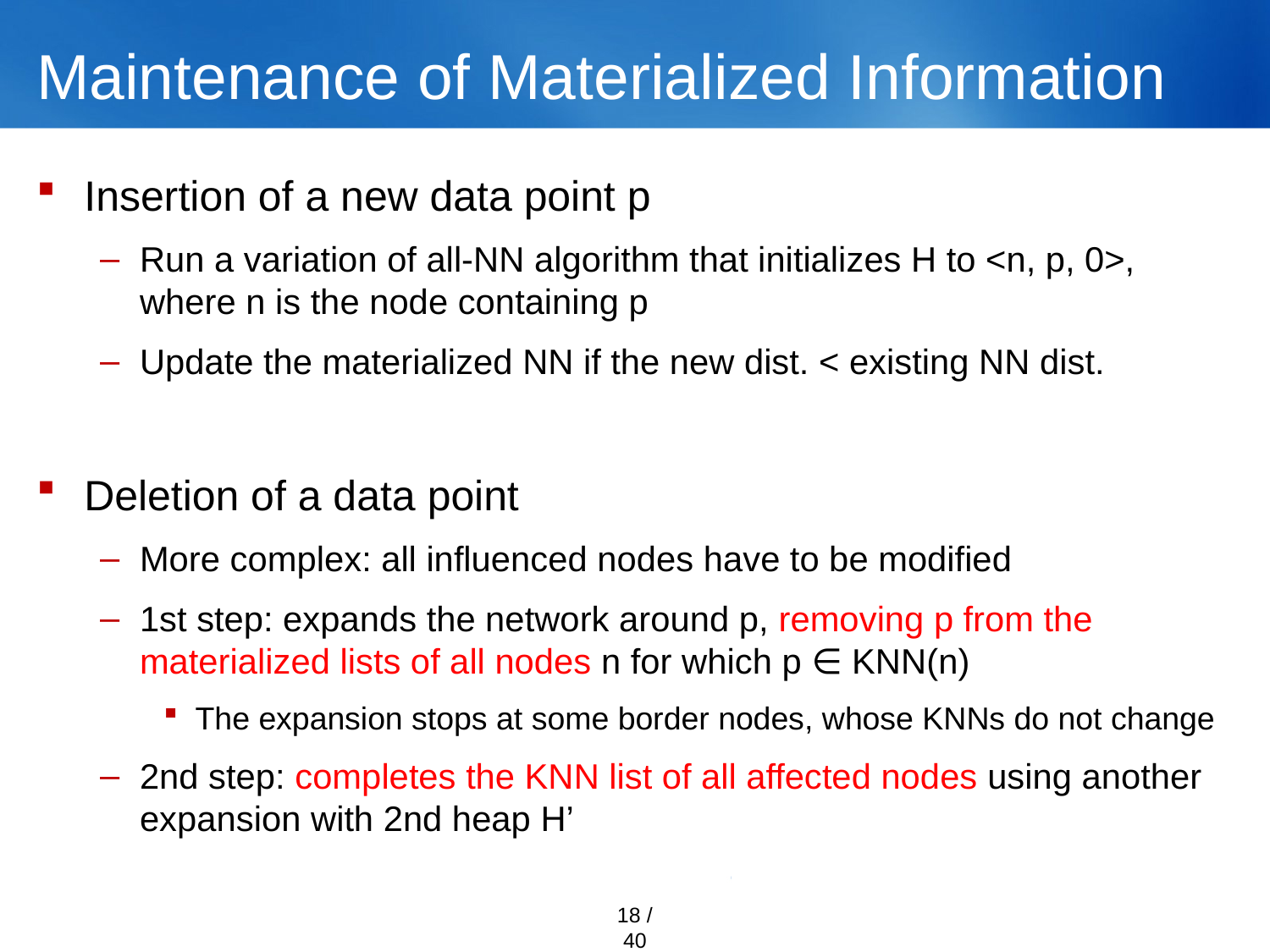

# Maintenance of Materialized Information
Insertion of a new data point p
Run a variation of all-NN algorithm that initializes H to <n, p, 0>, where n is the node containing p
Update the materialized NN if the new dist. < existing NN dist.

Deletion of a data point
More complex: all influenced nodes have to be modified
1st step: expands the network around p, removing p from the materialized lists of all nodes n for which p ∈ KNN(n)
The expansion stops at some border nodes, whose KNNs do not change
2nd step: completes the KNN list of all affected nodes using another expansion with 2nd heap H’

18